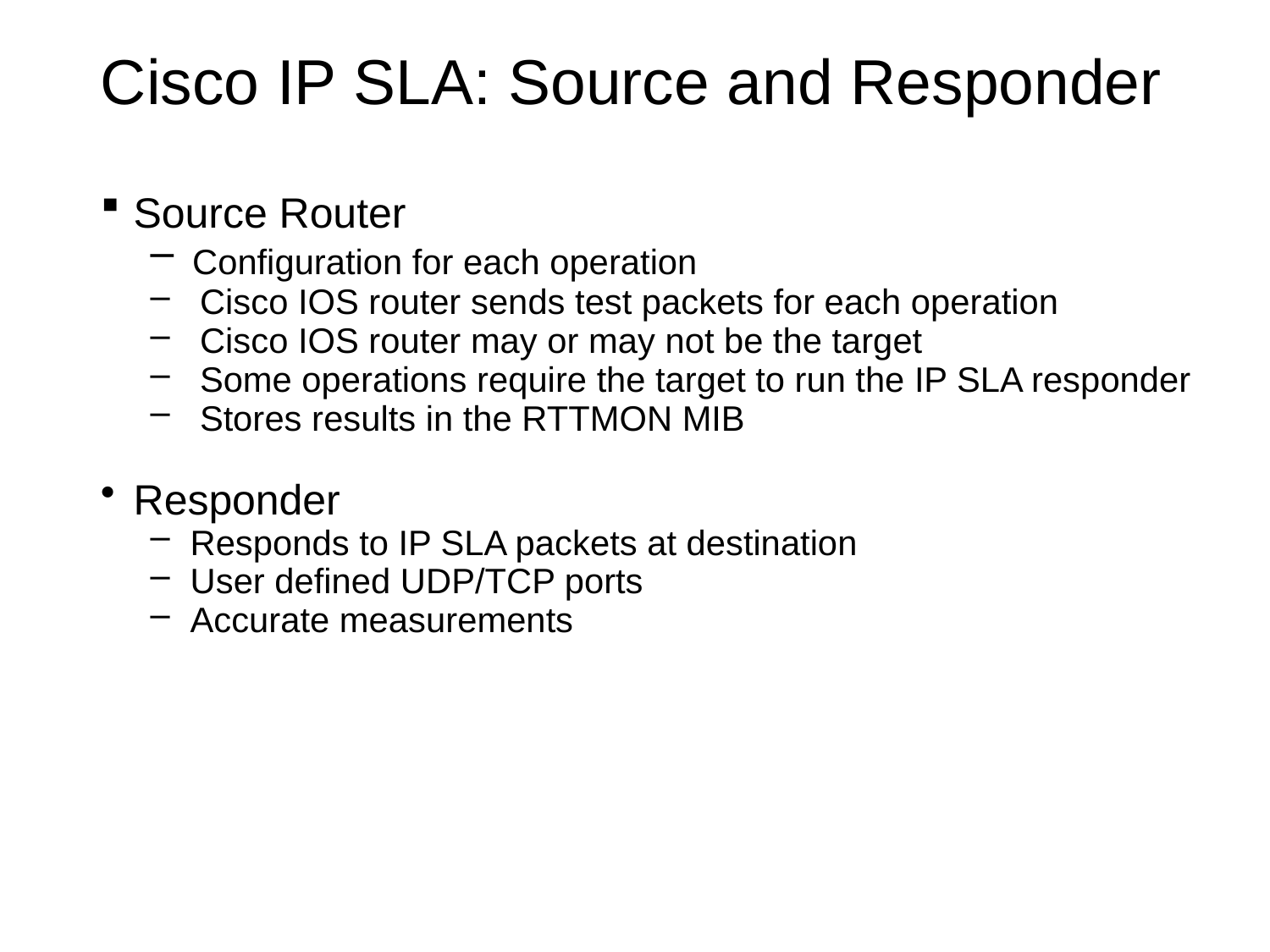

# Cisco IP SLA: Source and Responder
Source Router
 Configuration for each operation
  Cisco IOS router sends test packets for each operation
  Cisco IOS router may or may not be the target
  Some operations require the target to run the IP SLA responder
  Stores results in the RTTMON MIB

Responder
 Responds to IP SLA packets at destination
 User defined UDP/TCP ports
 Accurate measurements